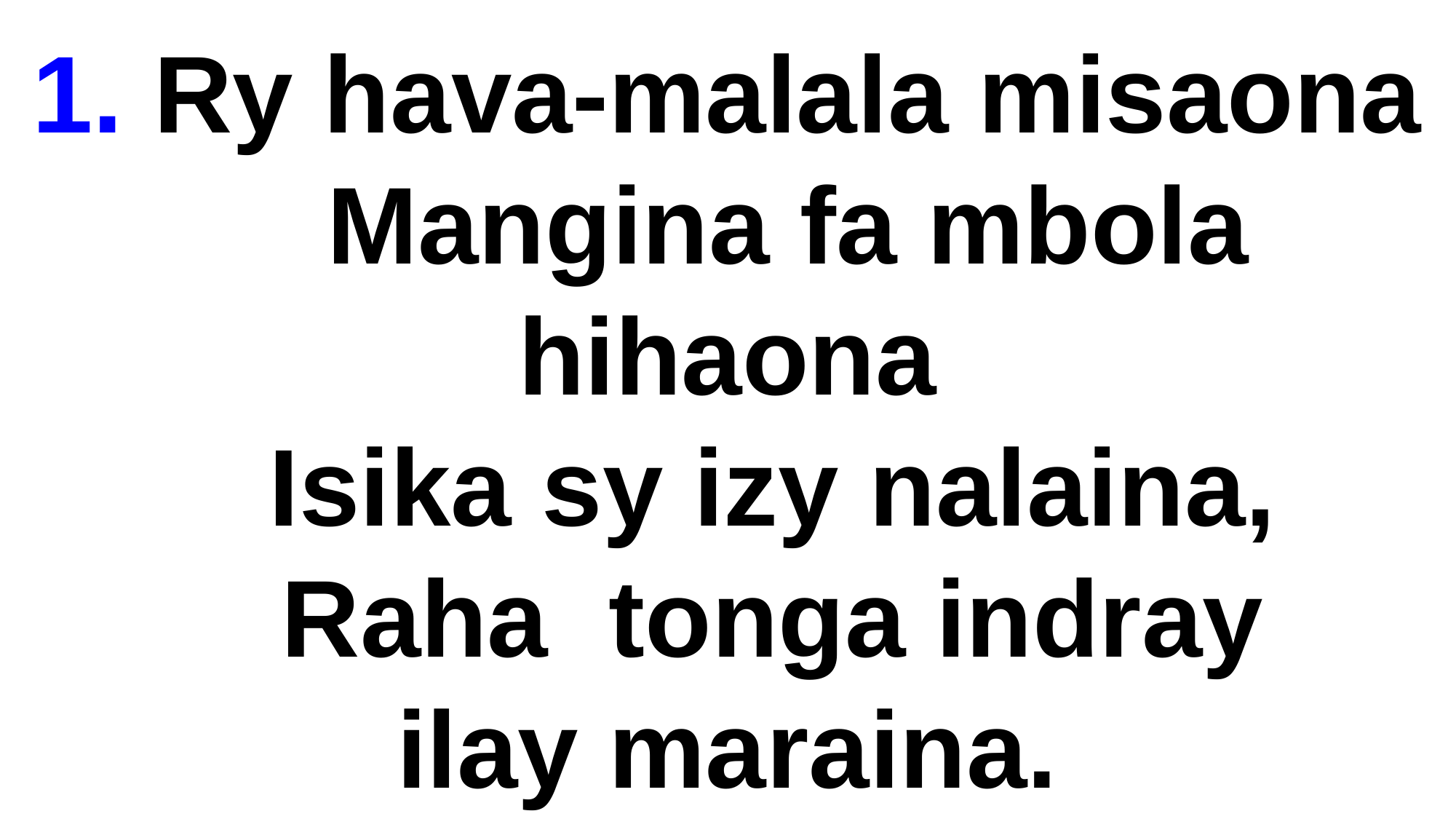

1. Ry hava-malala misaona
    Mangina fa mbola hihaona
   Isika sy izy nalaina,
    Raha  tonga indray
ilay maraina.